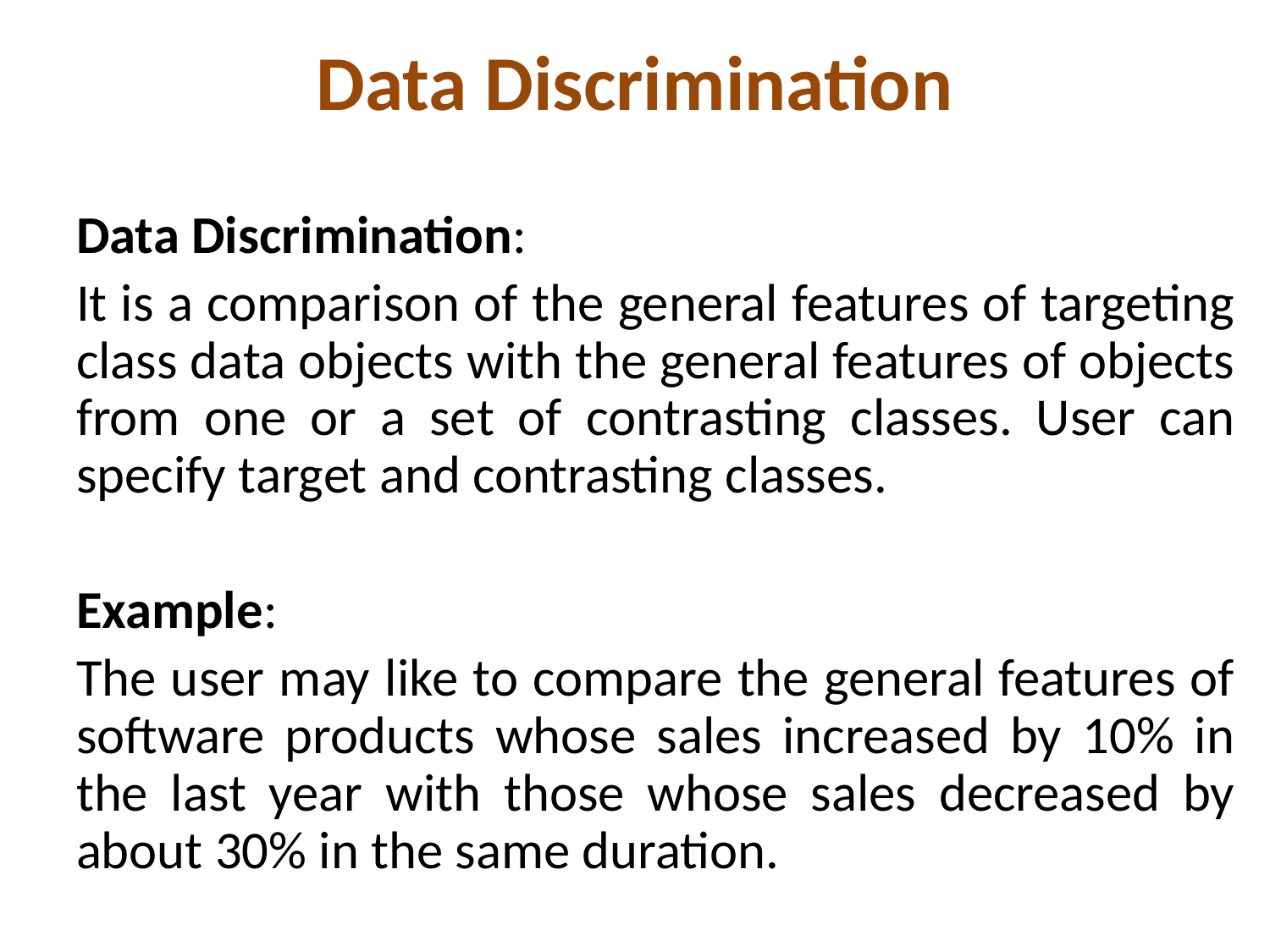

# Data Discrimination
Data Discrimination:
It is a comparison of the general features of targeting class data objects with the general features of objects from one or a set of contrasting classes. User can specify target and contrasting classes.

Example:
The user may like to compare the general features of software products whose sales increased by 10% in the last year with those whose sales decreased by about 30% in the same duration.